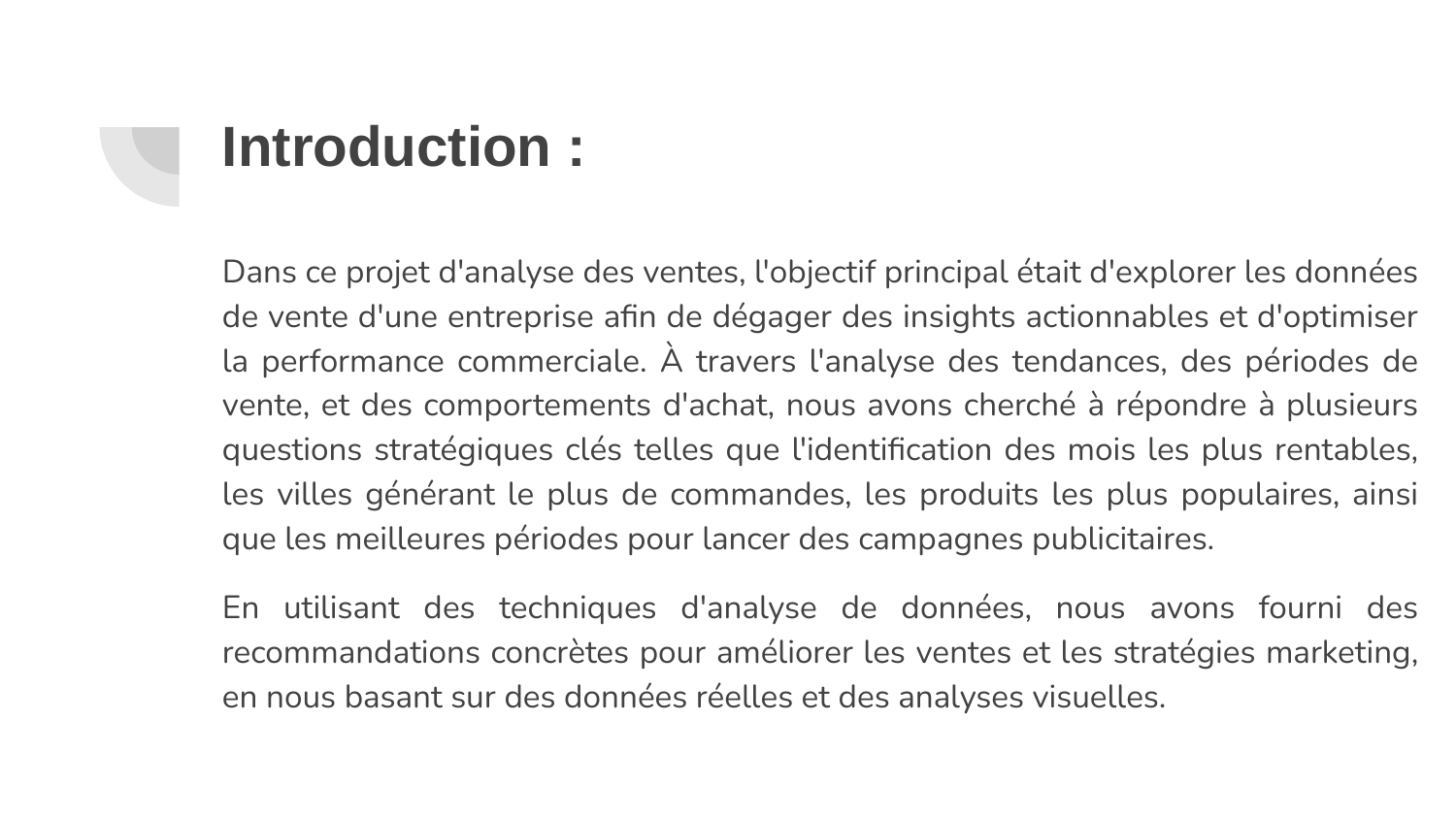

# Introduction :
Dans ce projet d'analyse des ventes, l'objectif principal était d'explorer les données de vente d'une entreprise afin de dégager des insights actionnables et d'optimiser la performance commerciale. À travers l'analyse des tendances, des périodes de vente, et des comportements d'achat, nous avons cherché à répondre à plusieurs questions stratégiques clés telles que l'identification des mois les plus rentables, les villes générant le plus de commandes, les produits les plus populaires, ainsi que les meilleures périodes pour lancer des campagnes publicitaires.
En utilisant des techniques d'analyse de données, nous avons fourni des recommandations concrètes pour améliorer les ventes et les stratégies marketing, en nous basant sur des données réelles et des analyses visuelles.